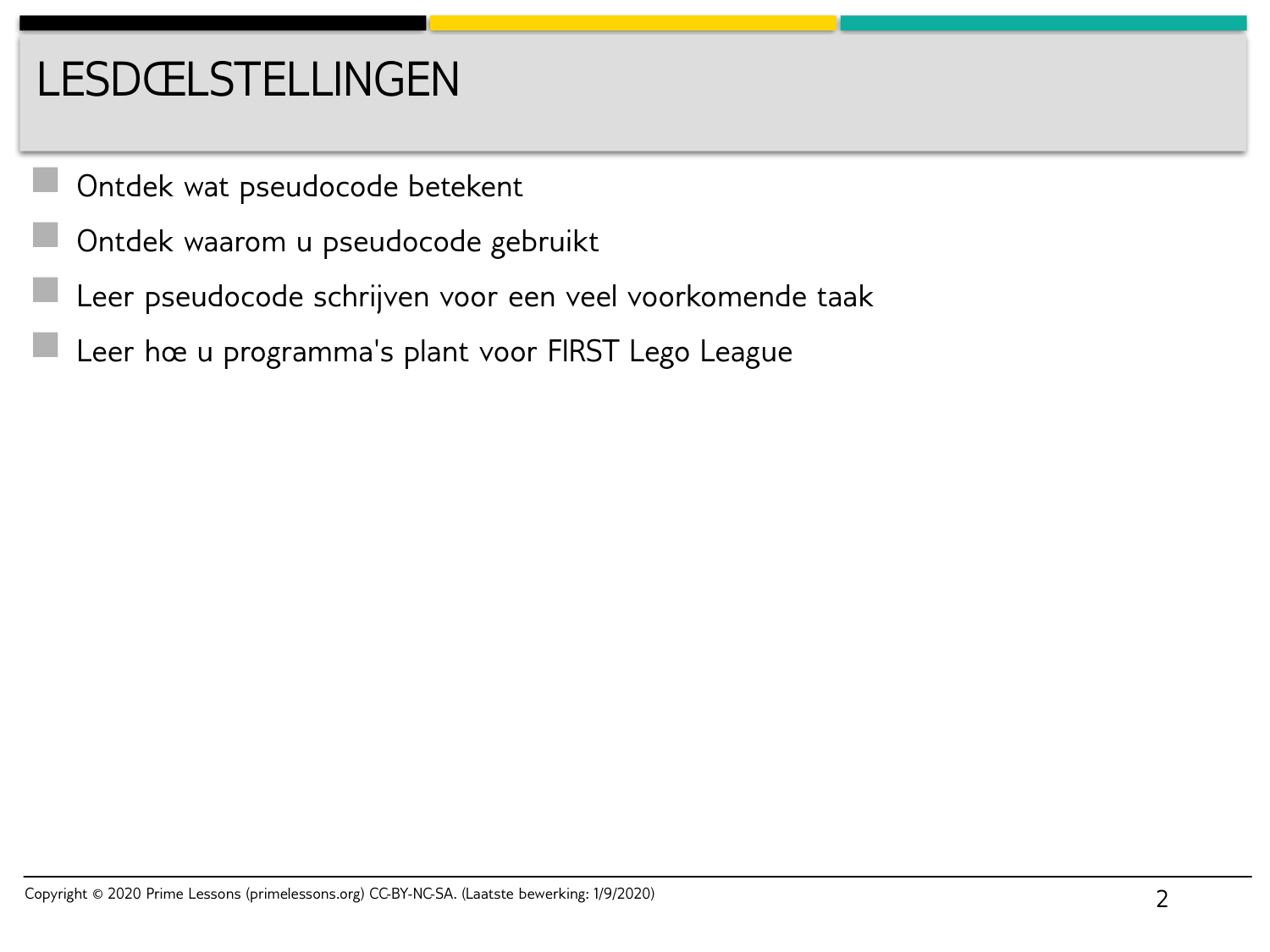

# Lesdoelstellingen
Ontdek wat pseudocode betekent
Ontdek waarom u pseudocode gebruikt
Leer pseudocode schrijven voor een veel voorkomende taak
Leer hoe u programma's plant voor FIRST Lego League

2
Copyright © 2020 Prime Lessons (primelessons.org) CC-BY-NC-SA. (Laatste bewerking: 1/9/2020)